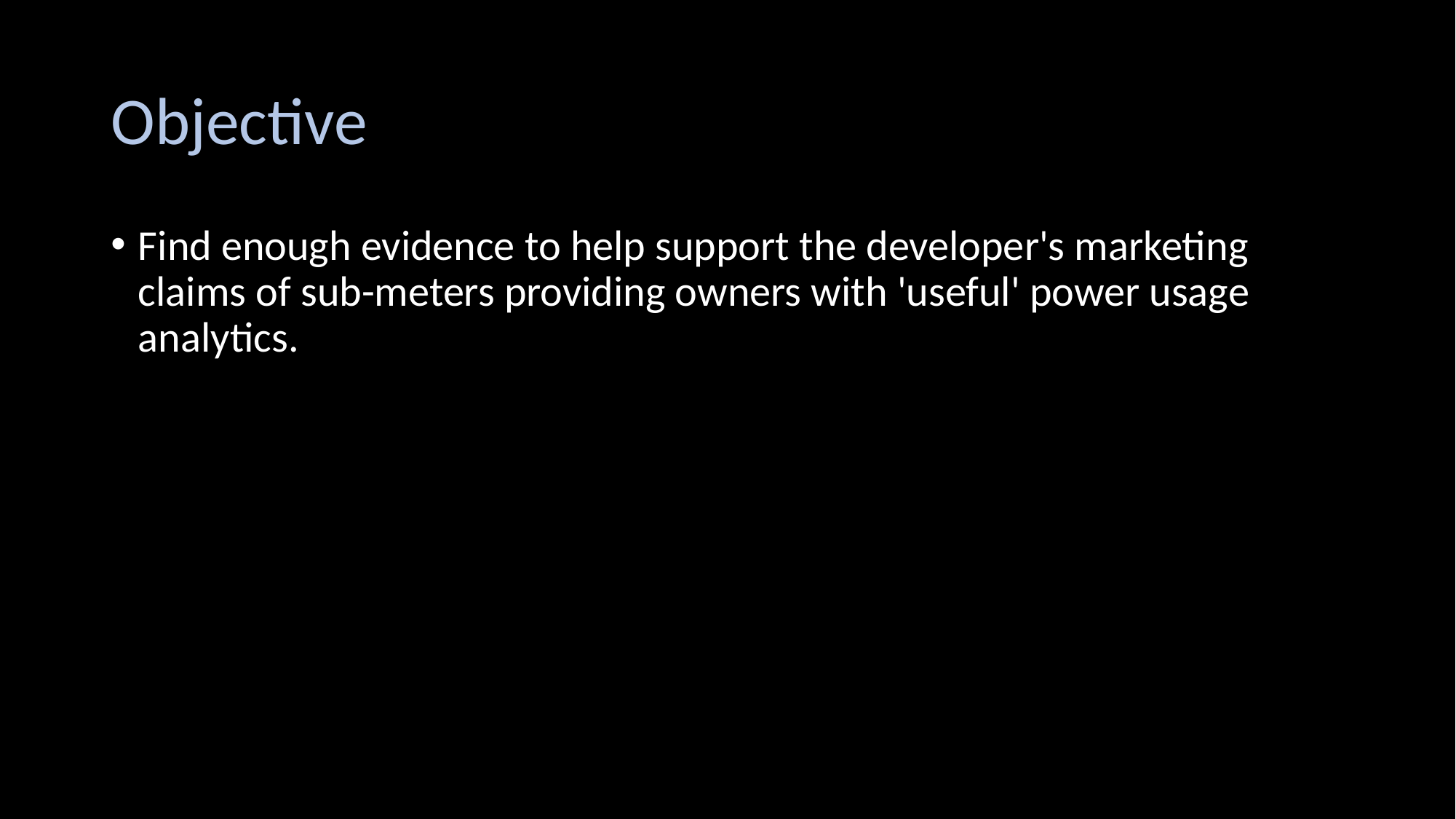

# Objective
Find enough evidence to help support the developer's marketing claims of sub-meters providing owners with 'useful' power usage analytics.